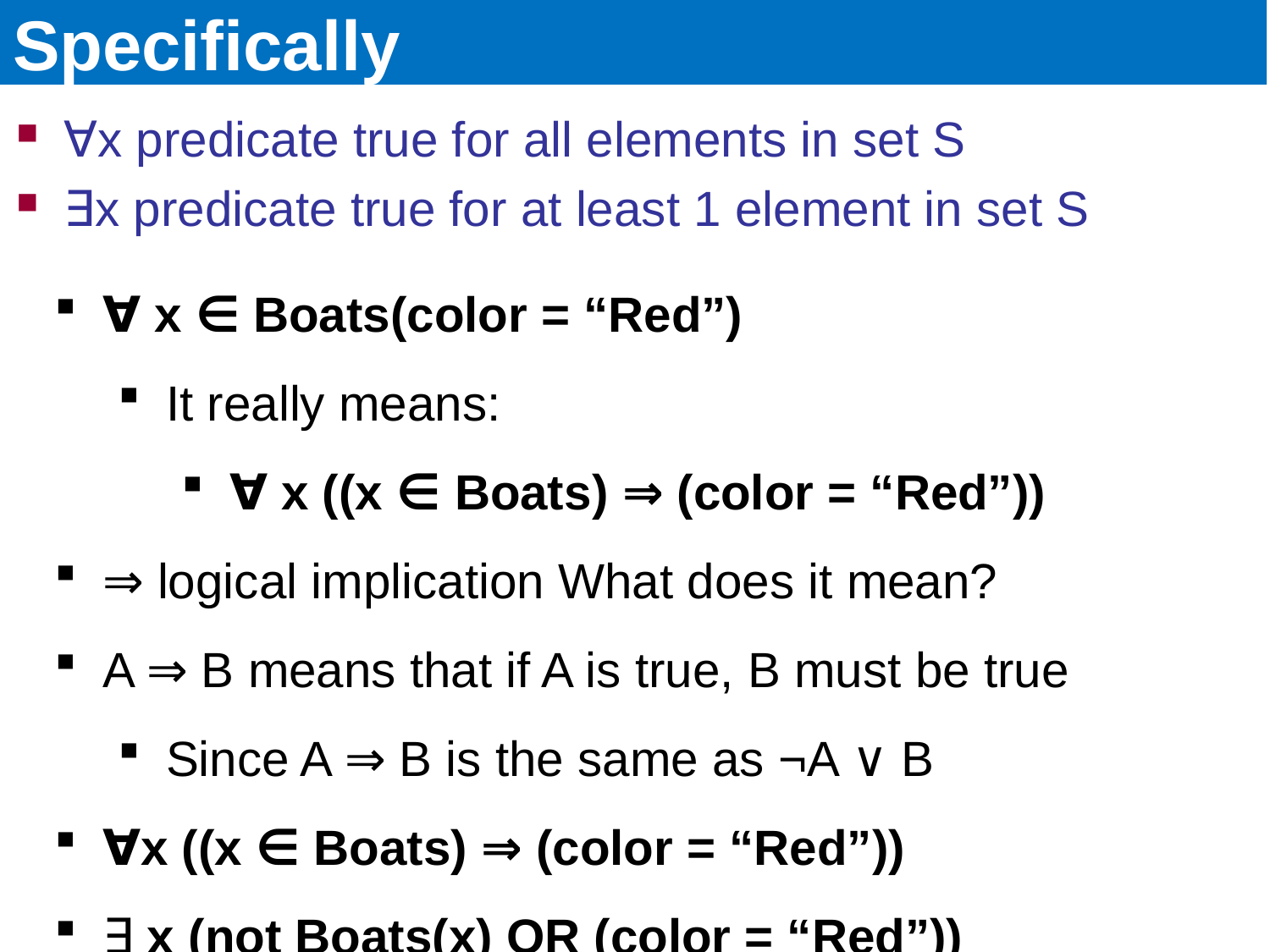

Faloutsos - Pavlo
CMU SCS 15-415/615
#17
# Specifically
∀x predicate true for all elements in set S
∃x predicate true for at least 1 element in set S
∀ x ∈ Boats(color = “Red”)
It really means:
∀ x ((x ∈ Boats) ⇒ (color = “Red”))
⇒ logical implication What does it mean?
A ⇒ B means that if A is true, B must be true
Since A ⇒ B is the same as ¬A ∨ B
∀x ((x ∈ Boats) ⇒ (color = “Red”))
∃ x (not Boats(x) OR (color = “Red”))